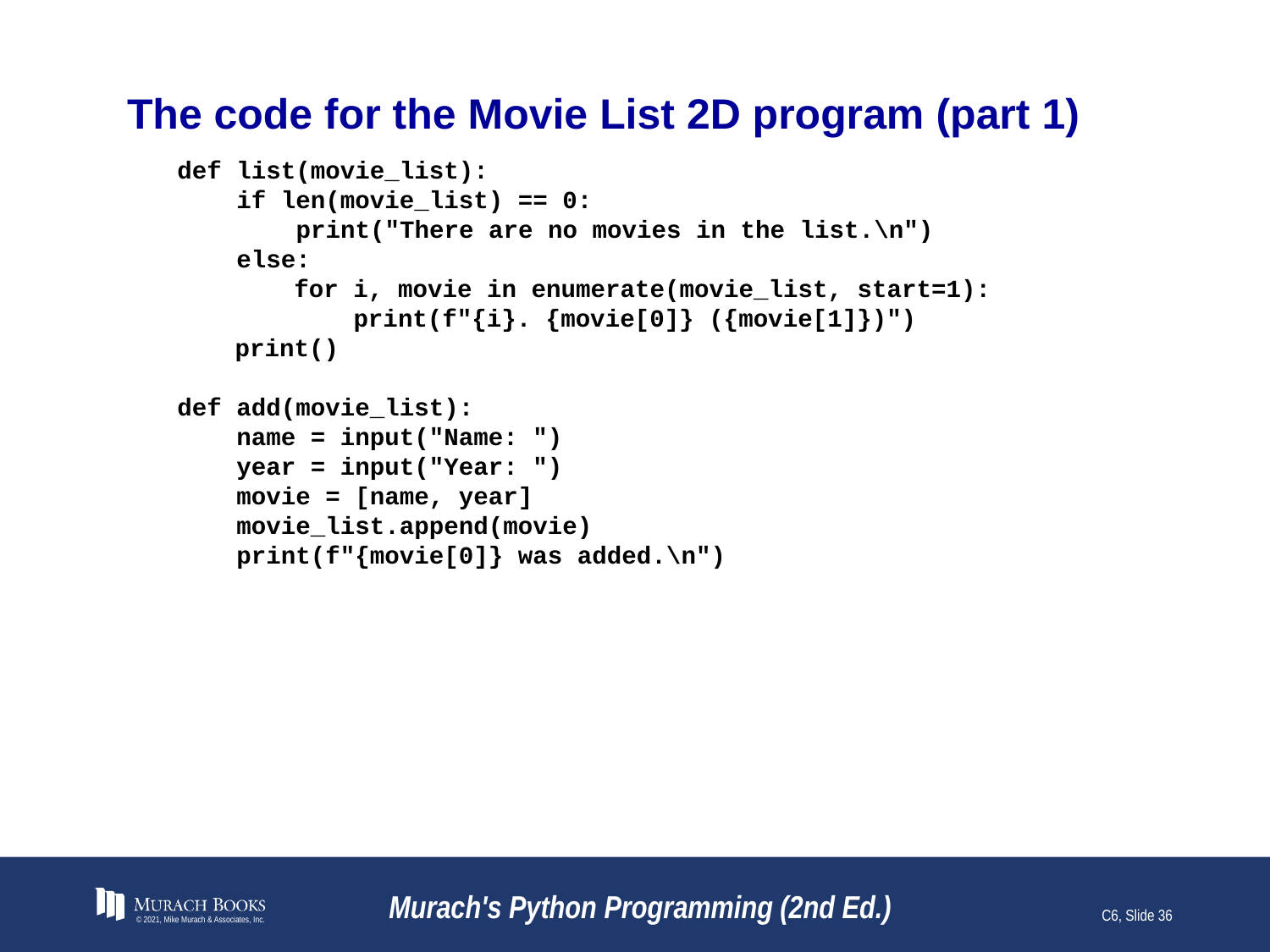

# The code for the Movie List 2D program (part 1)
def list(movie_list):
    if len(movie_list) == 0:
        print("There are no movies in the list.\n")
    else:
         for i, movie in enumerate(movie_list, start=1):
             print(f"{i}. {movie[0]} ({movie[1]})")
     print()

def add(movie_list):
    name = input("Name: ")
    year = input("Year: ")
    movie = [name, year]
    movie_list.append(movie)
    print(f"{movie[0]} was added.\n")

© 2021, Mike Murach & Associates, Inc.
Murach's Python Programming (2nd Ed.)

C6, Slide 36